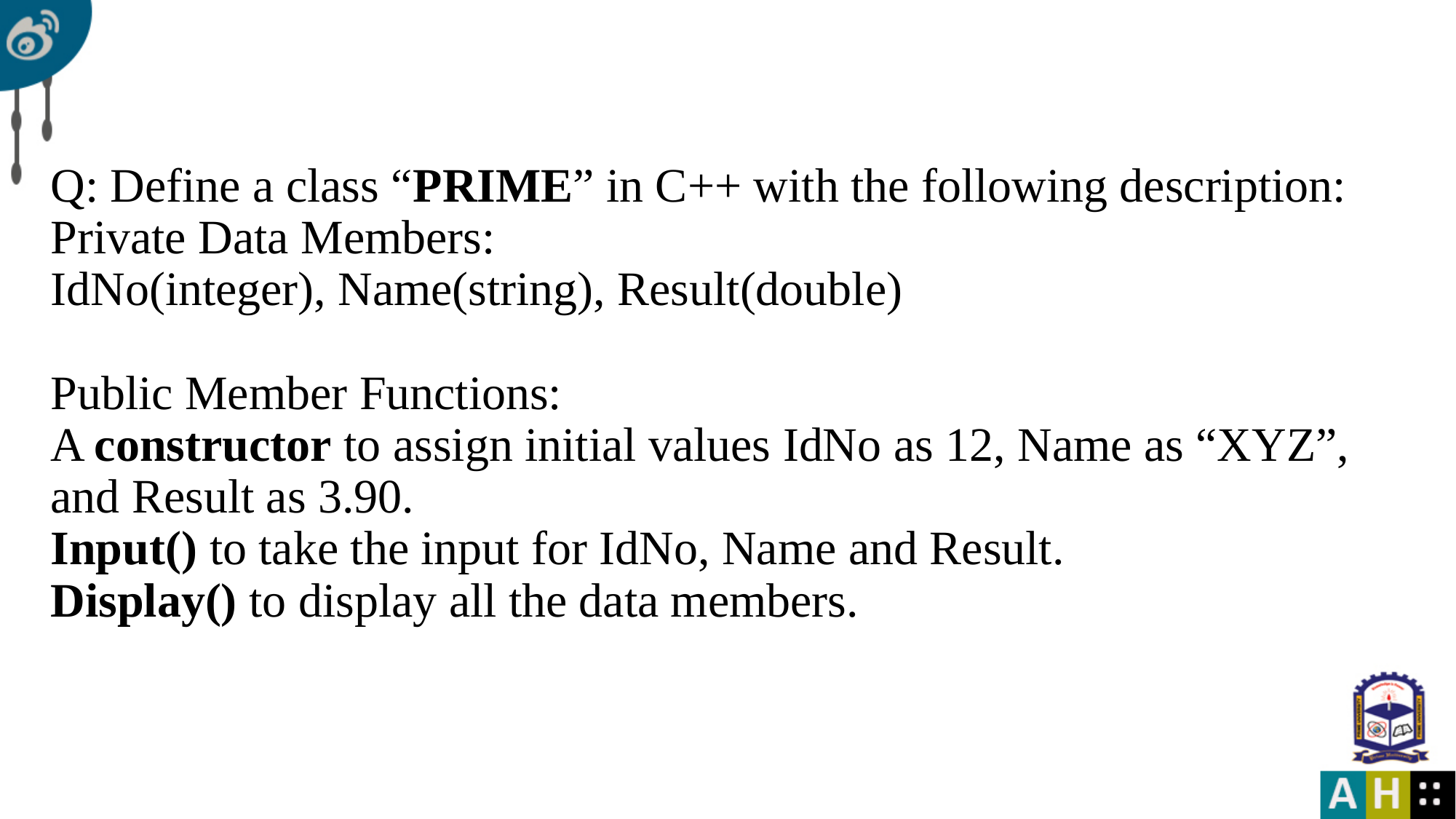

# Q: Define a class “PRIME” in C++ with the following description: Private Data Members: IdNo(integer), Name(string), Result(double) Public Member Functions: A constructor to assign initial values IdNo as 12, Name as “XYZ”, and Result as 3.90. Input() to take the input for IdNo, Name and Result. Display() to display all the data members.